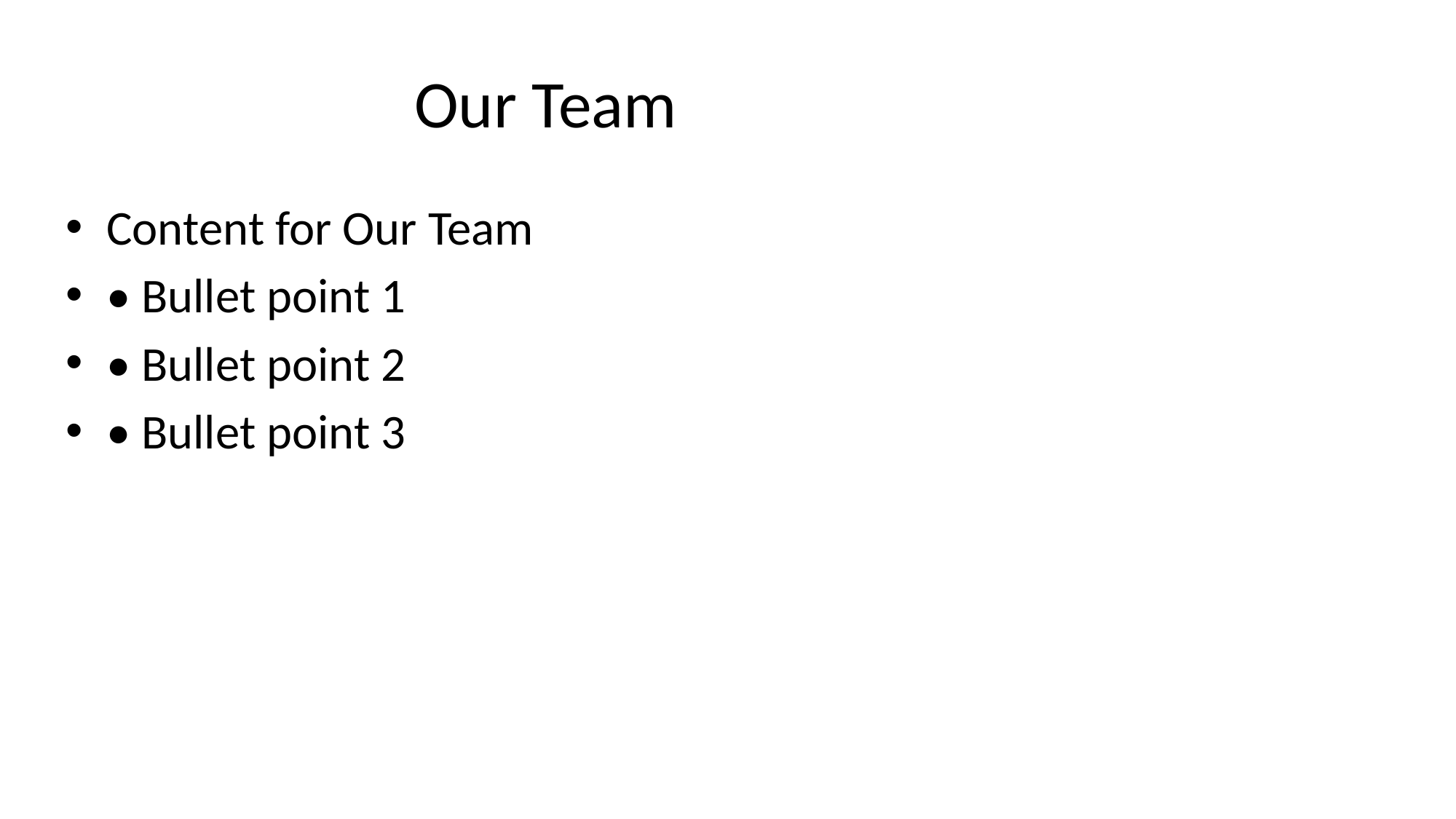

# Our Team
Content for Our Team
• Bullet point 1
• Bullet point 2
• Bullet point 3